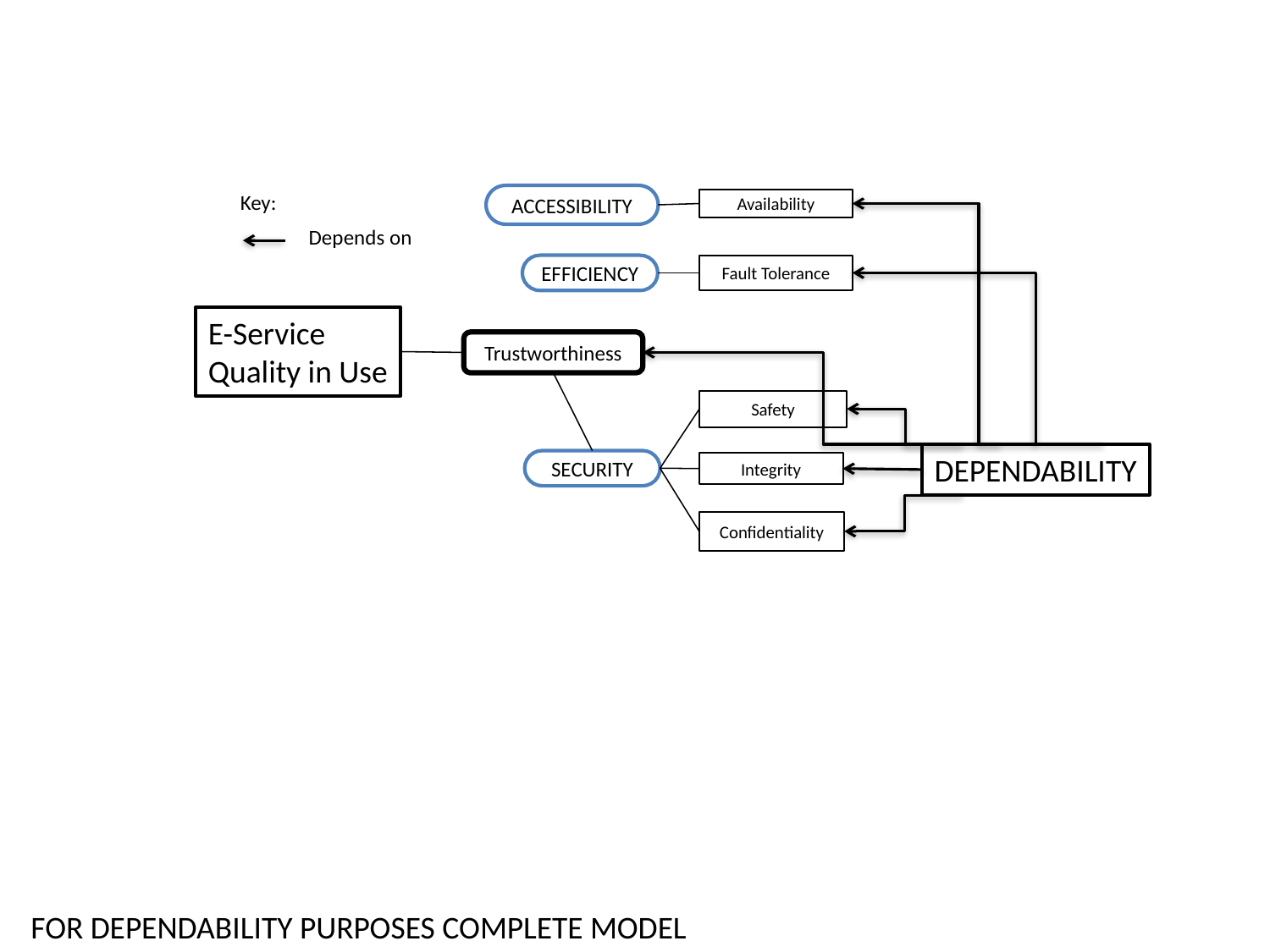

Key:
ACCESSIBILITY
Availability
Depends on
EFFICIENCY
Fault Tolerance
E-Service
Quality in Use
Trustworthiness
Safety
DEPENDABILITY
SECURITY
Integrity
Confidentiality
FOR DEPENDABILITY PURPOSES COMPLETE MODEL